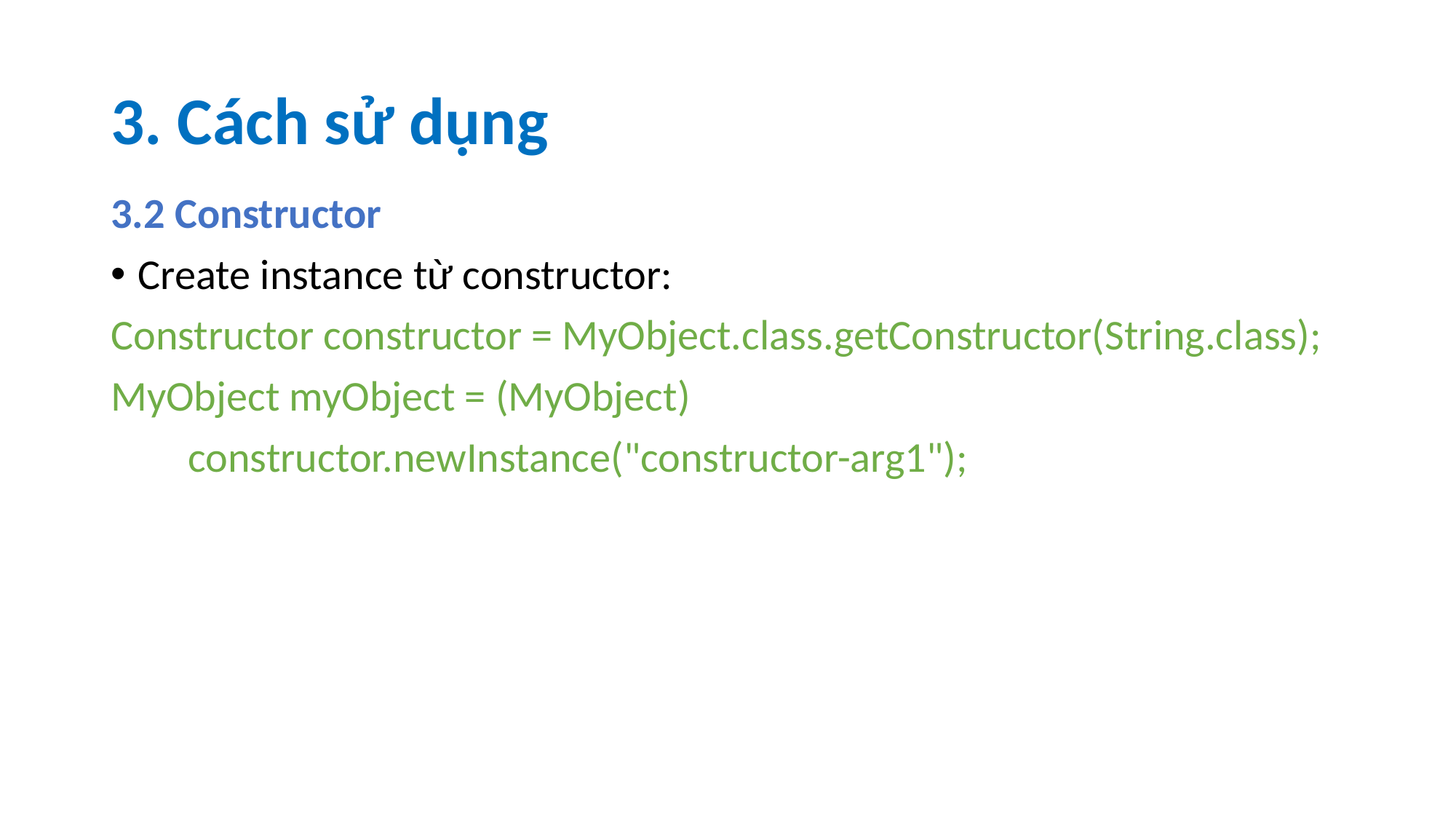

# 3. Cách sử dụng
3.2 Constructor
Create instance từ constructor:
Constructor constructor = MyObject.class.getConstructor(String.class);
MyObject myObject = (MyObject)
        constructor.newInstance("constructor-arg1");